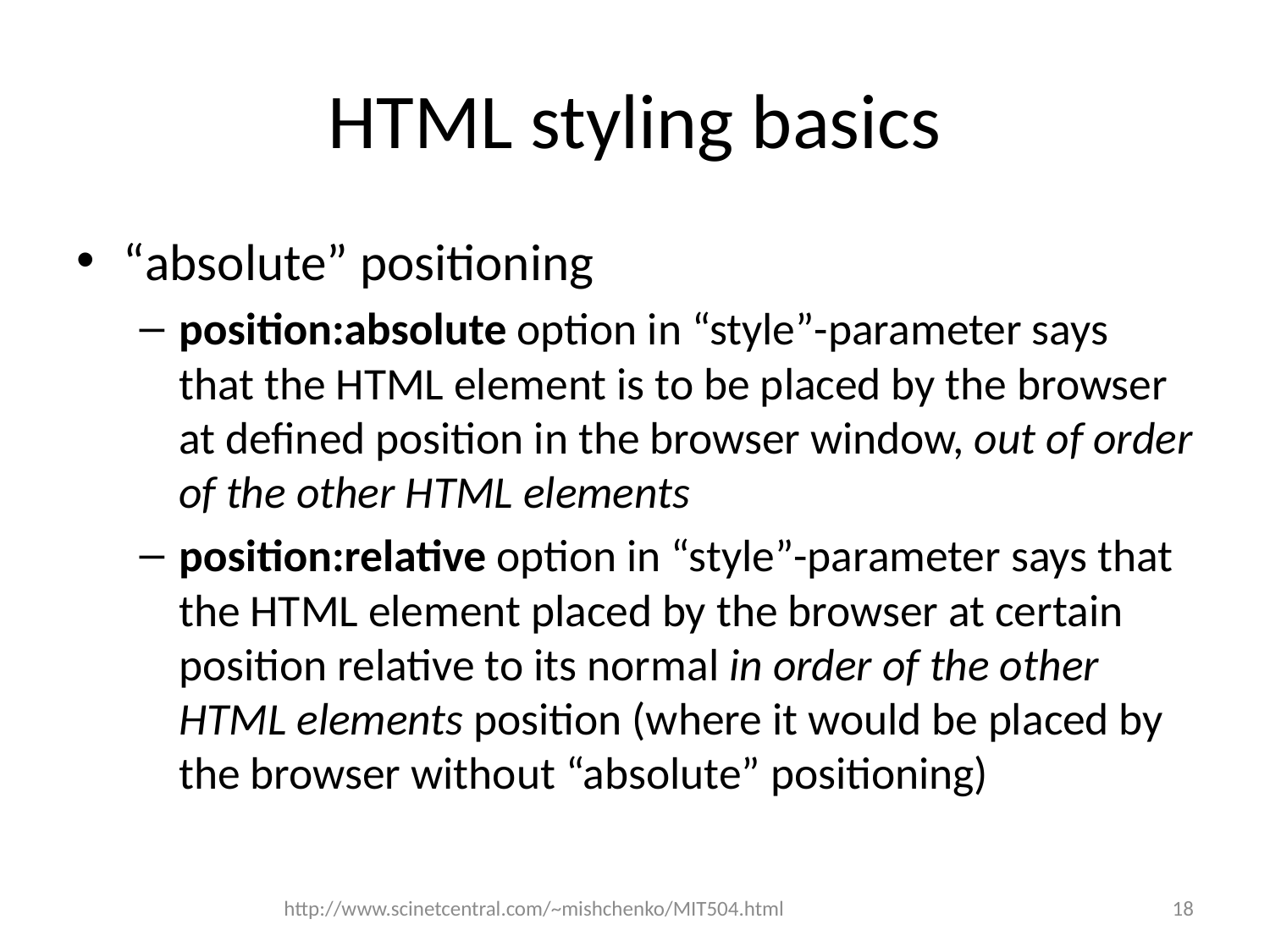

# HTML styling basics
“absolute” positioning
position:absolute option in “style”-parameter says that the HTML element is to be placed by the browser at defined position in the browser window, out of order of the other HTML elements
position:relative option in “style”-parameter says that the HTML element placed by the browser at certain position relative to its normal in order of the other HTML elements position (where it would be placed by the browser without “absolute” positioning)
http://www.scinetcentral.com/~mishchenko/MIT504.html
18